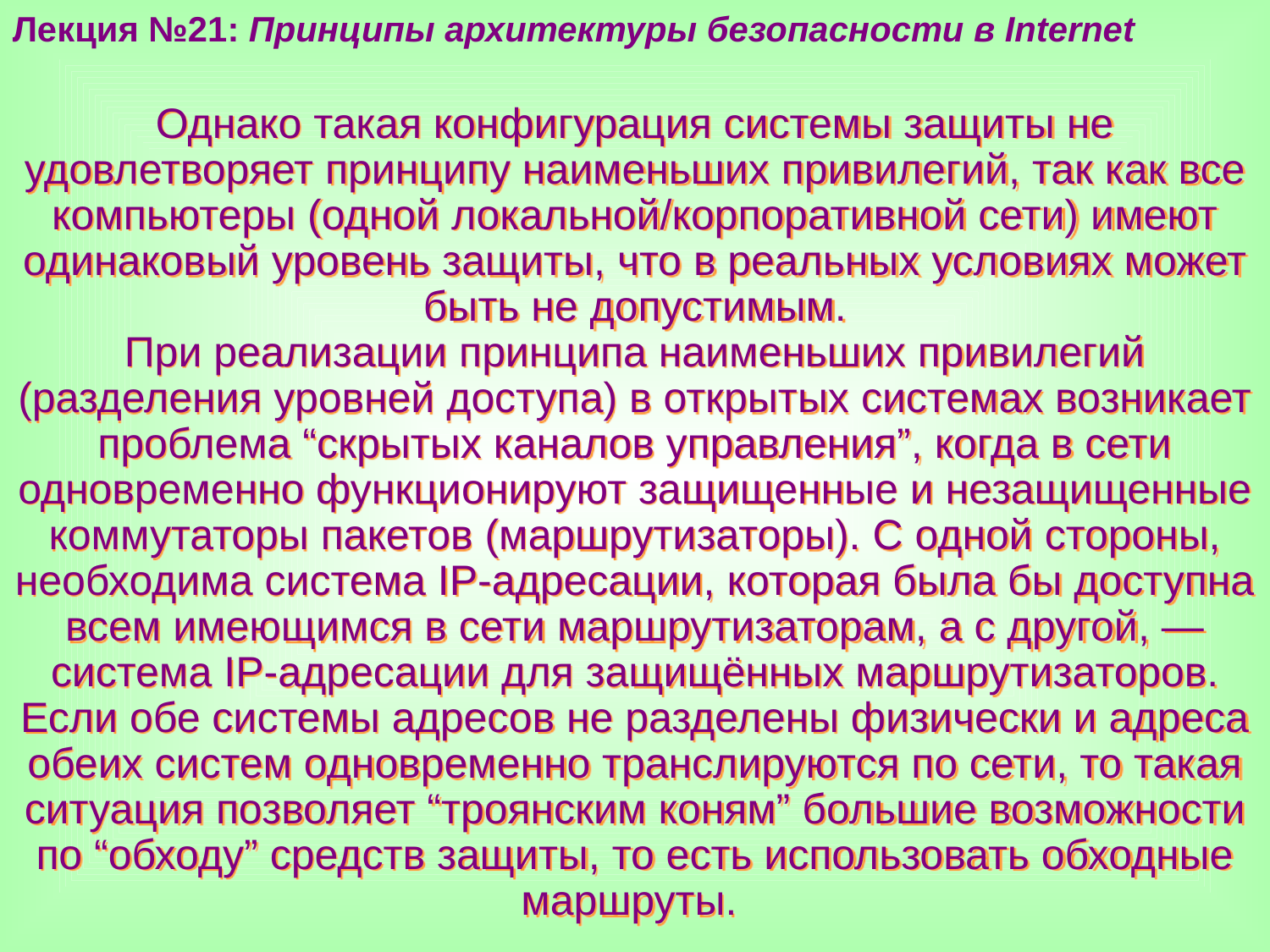

Лекция №21: Принципы архитектуры безопасности в Internet
Однако такая конфигурация системы защиты не удовлетворяет принципу наименьших привилегий, так как все компьютеры (одной локальной/корпоративной сети) имеют одинаковый уровень защиты, что в реальных условиях может быть не допустимым.
При реализации принципа наименьших привилегий (разделения уровней доступа) в открытых системах возникает проблема “скрытых каналов управления”, когда в сети одновременно функционируют защищенные и незащищенные коммутаторы пакетов (маршрутизаторы). С одной стороны, необходима система IP-адресации, которая была бы доступна всем имеющимся в сети маршрутизаторам, а с другой, — система IP-адресации для защищённых маршрутизаторов. Если обе системы адресов не разделены физически и адреса обеих систем одновременно транслируются по сети, то такая ситуация позволяет “троянским коням” большие возможности по “обходу” средств защиты, то есть использовать обходные маршруты.